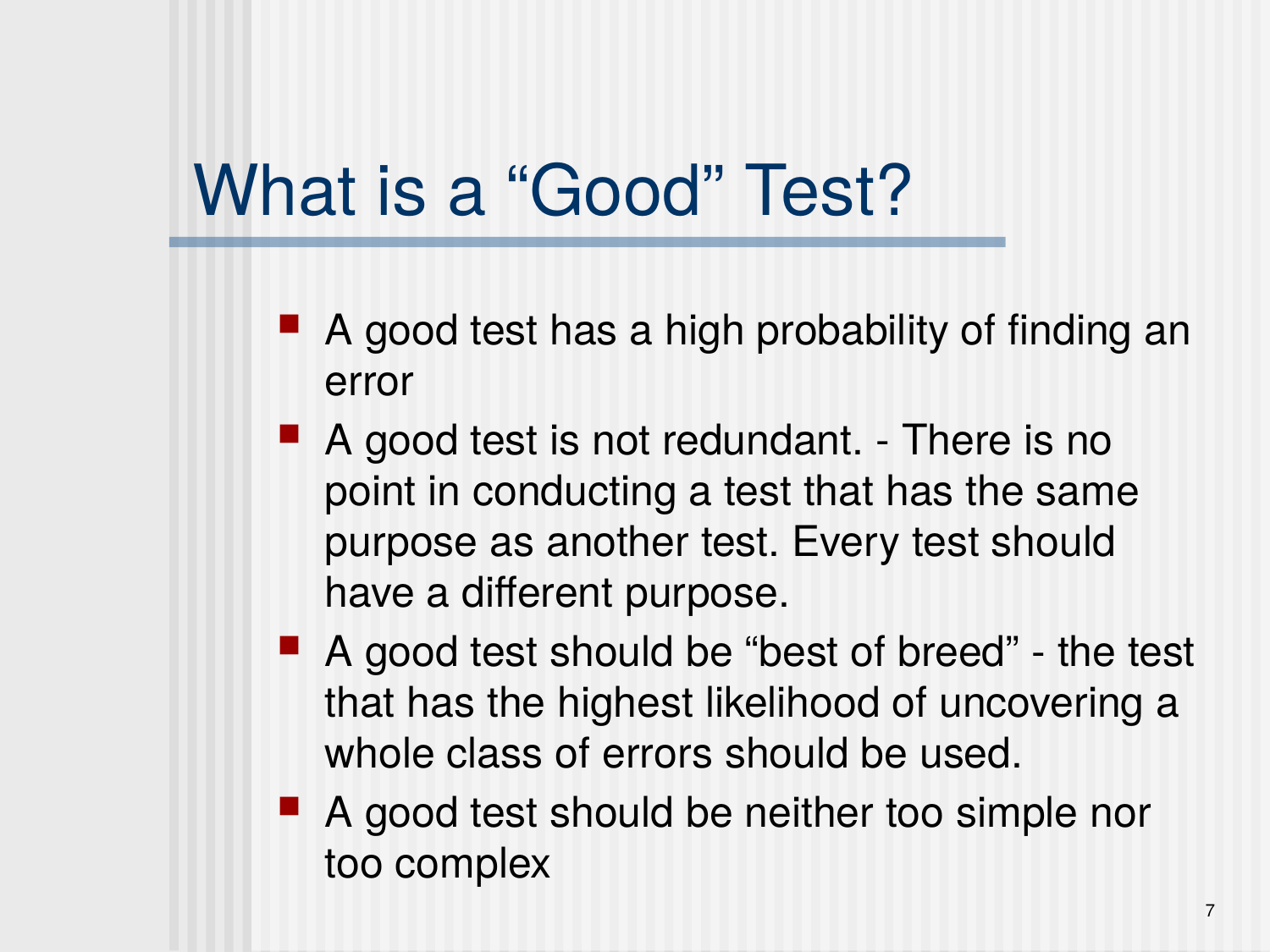

# What is a “Good” Test?
A good test has a high probability of finding an error
A good test is not redundant. - There is no point in conducting a test that has the same purpose as another test. Every test should have a different purpose.
A good test should be “best of breed” - the test that has the highest likelihood of uncovering a whole class of errors should be used.
A good test should be neither too simple nor too complex

7